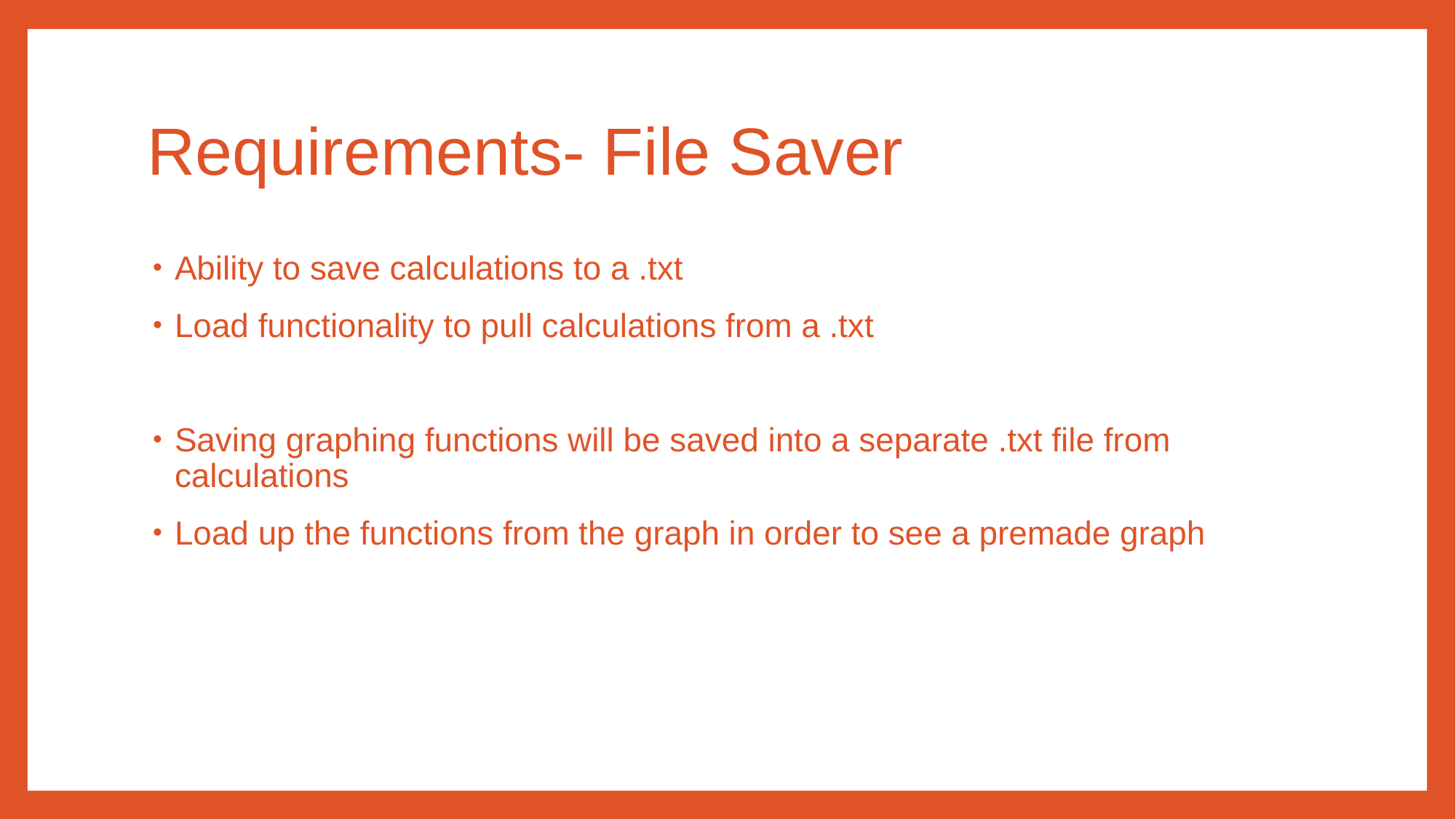

# Requirements- File Saver
Ability to save calculations to a .txt
Load functionality to pull calculations from a .txt

Saving graphing functions will be saved into a separate .txt file from calculations
Load up the functions from the graph in order to see a premade graph